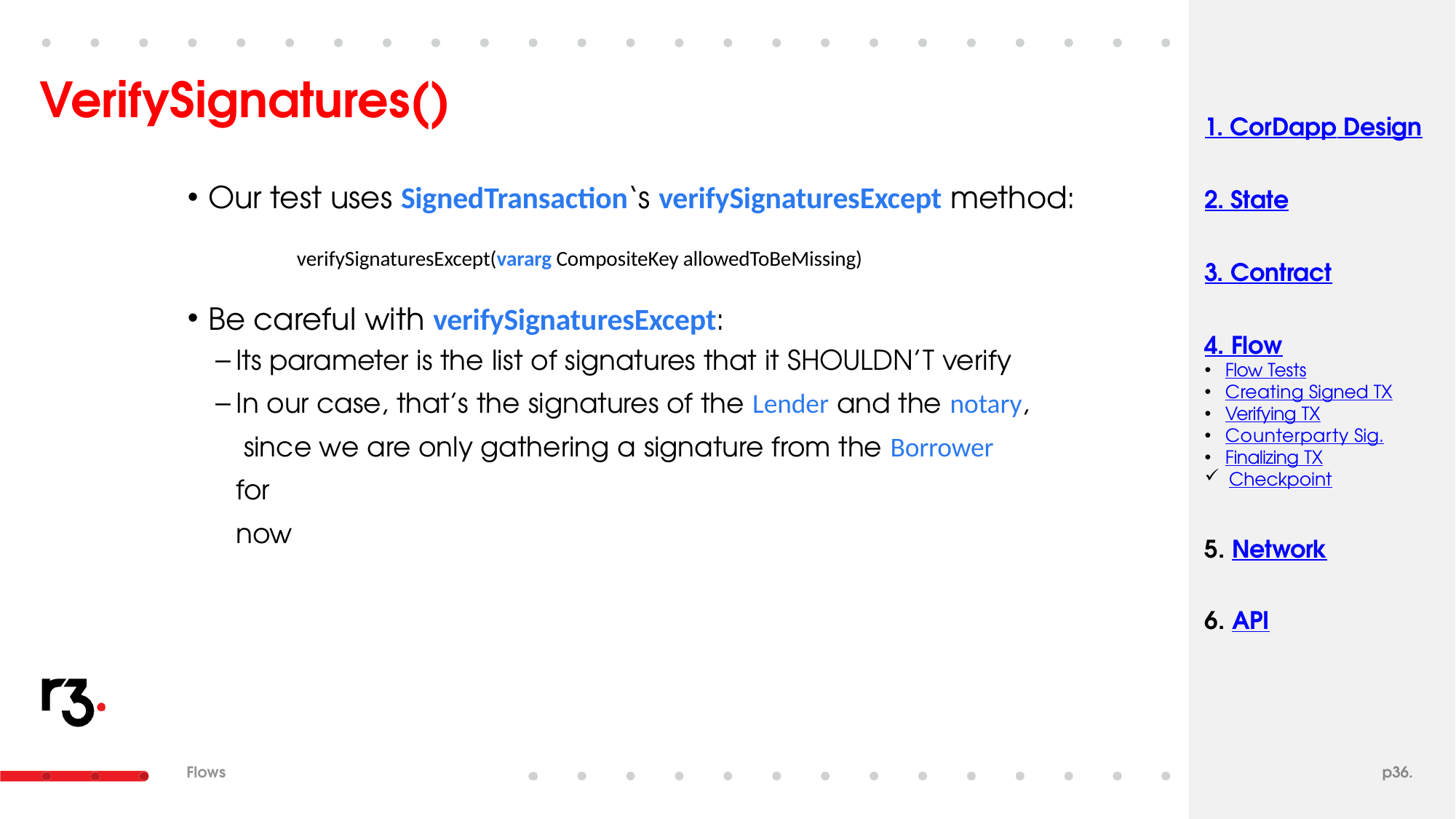

# VerifySignatures()
1. CorDapp Design
Our test uses SignedTransaction‘s verifySignaturesExcept method:
2. State
verifySignaturesExcept(vararg CompositeKey allowedToBeMissing)
3. Contract
Be careful with verifySignaturesExcept:
Its parameter is the list of signatures that it SHOULDN’T verify
In our case, that’s the signatures of the Lender and the notary,  since we are only gathering a signature from the Borrower for
now
4. Flow
Flow Tests
Creating Signed TX
Verifying TX
Counterparty Sig.
Finalizing TX
Checkpoint
Network

API
Flows
p36.